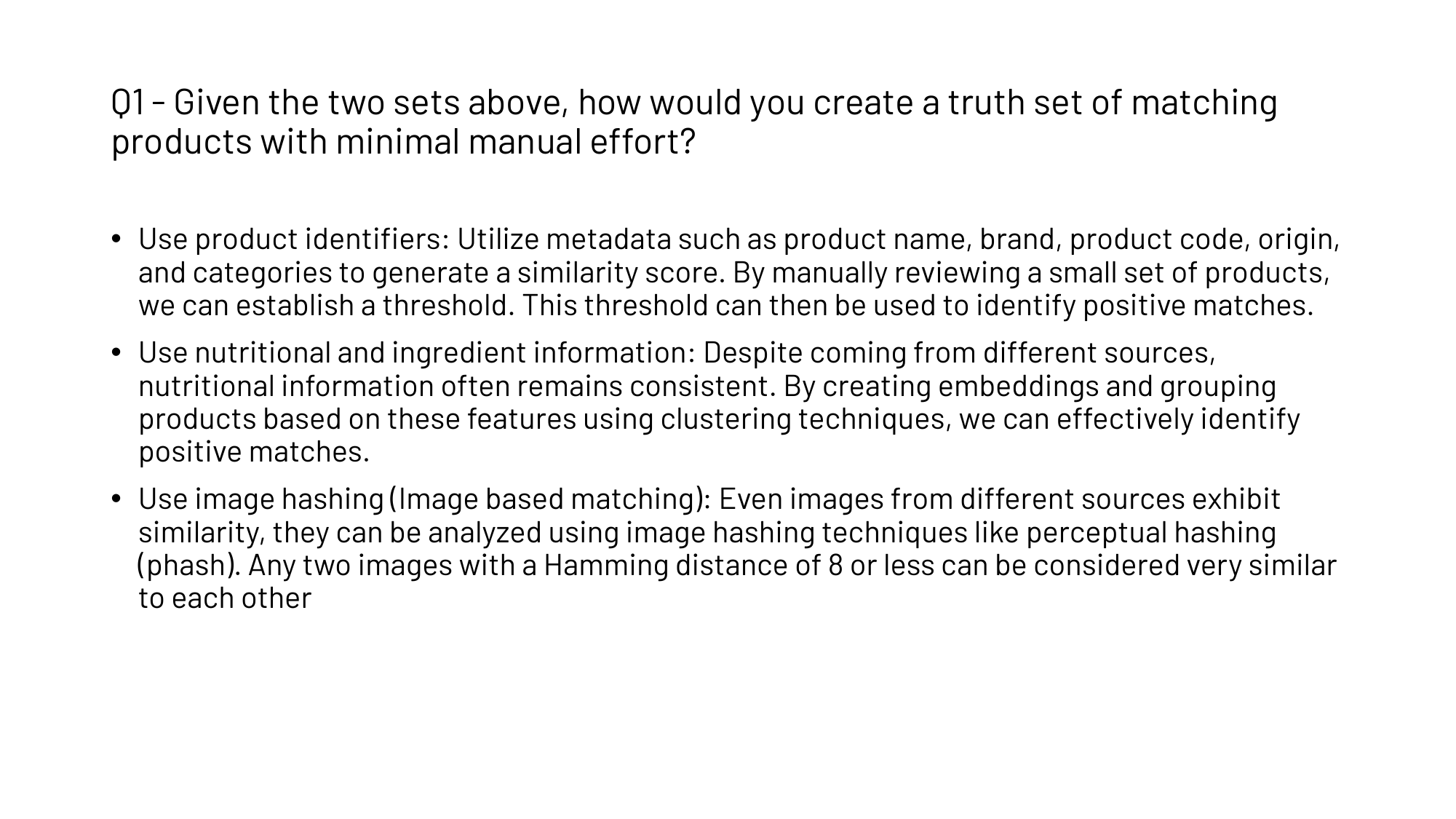

# Q1 - Given the two sets above, how would you create a truth set of matching products with minimal manual effort?
Use product identifiers: Utilize metadata such as product name, brand, product code, origin, and categories to generate a similarity score. By manually reviewing a small set of products, we can establish a threshold. This threshold can then be used to identify positive matches.
Use nutritional and ingredient information: Despite coming from different sources, nutritional information often remains consistent. By creating embeddings and grouping products based on these features using clustering techniques, we can effectively identify positive matches.
Use image hashing (Image based matching): Even images from different sources exhibit similarity, they can be analyzed using image hashing techniques like perceptual hashing (phash). Any two images with a Hamming distance of 8 or less can be considered very similar to each other